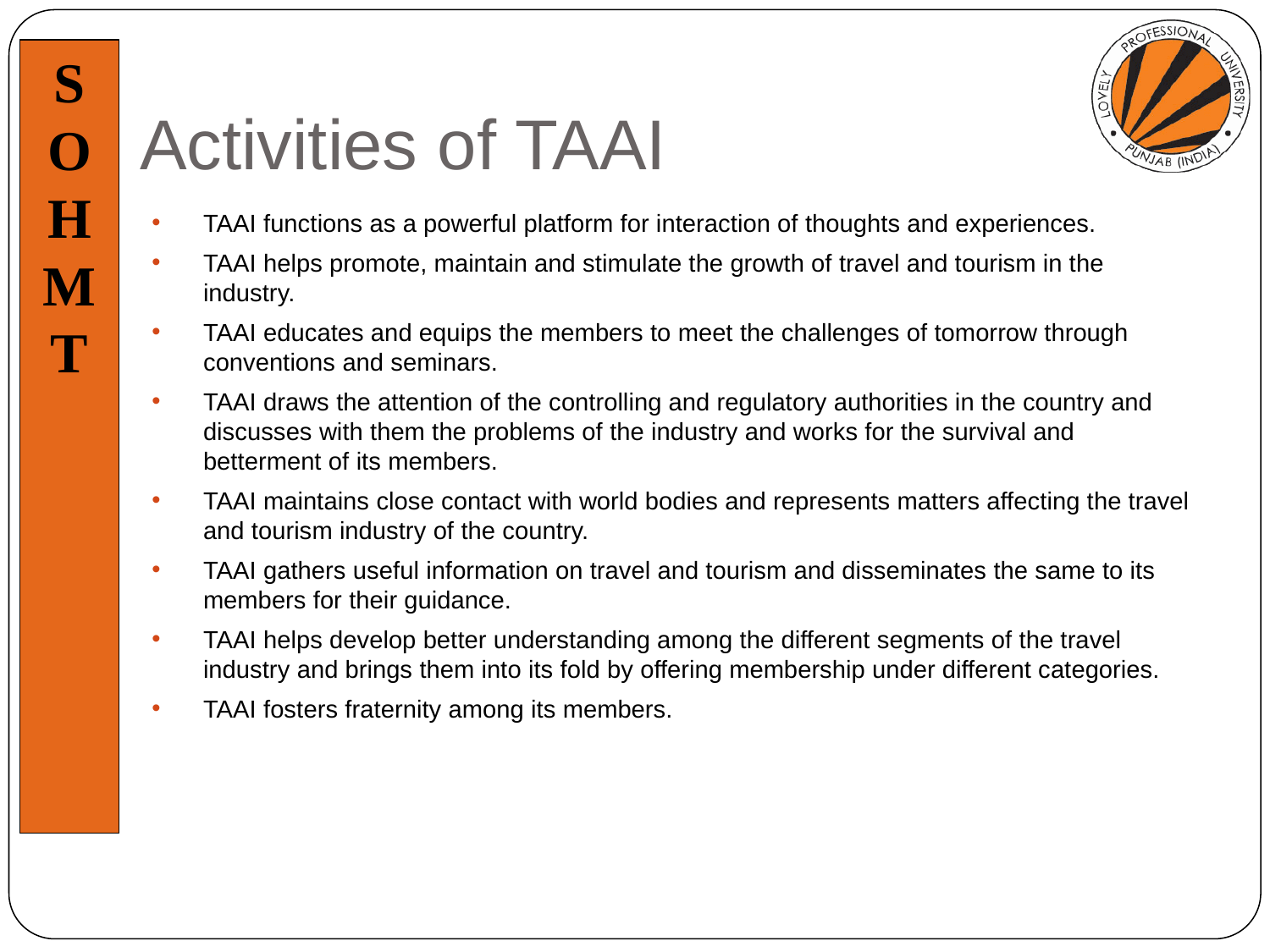

# Activities of TAAI
TAAI functions as a powerful platform for interaction of thoughts and experiences.
TAAI helps promote, maintain and stimulate the growth of travel and tourism in the industry.
TAAI educates and equips the members to meet the challenges of tomorrow through conventions and seminars.
TAAI draws the attention of the controlling and regulatory authorities in the country and discusses with them the problems of the industry and works for the survival and betterment of its members.
TAAI maintains close contact with world bodies and represents matters affecting the travel and tourism industry of the country.
TAAI gathers useful information on travel and tourism and disseminates the same to its members for their guidance.
TAAI helps develop better understanding among the different segments of the travel industry and brings them into its fold by offering membership under different categories.
TAAI fosters fraternity among its members.